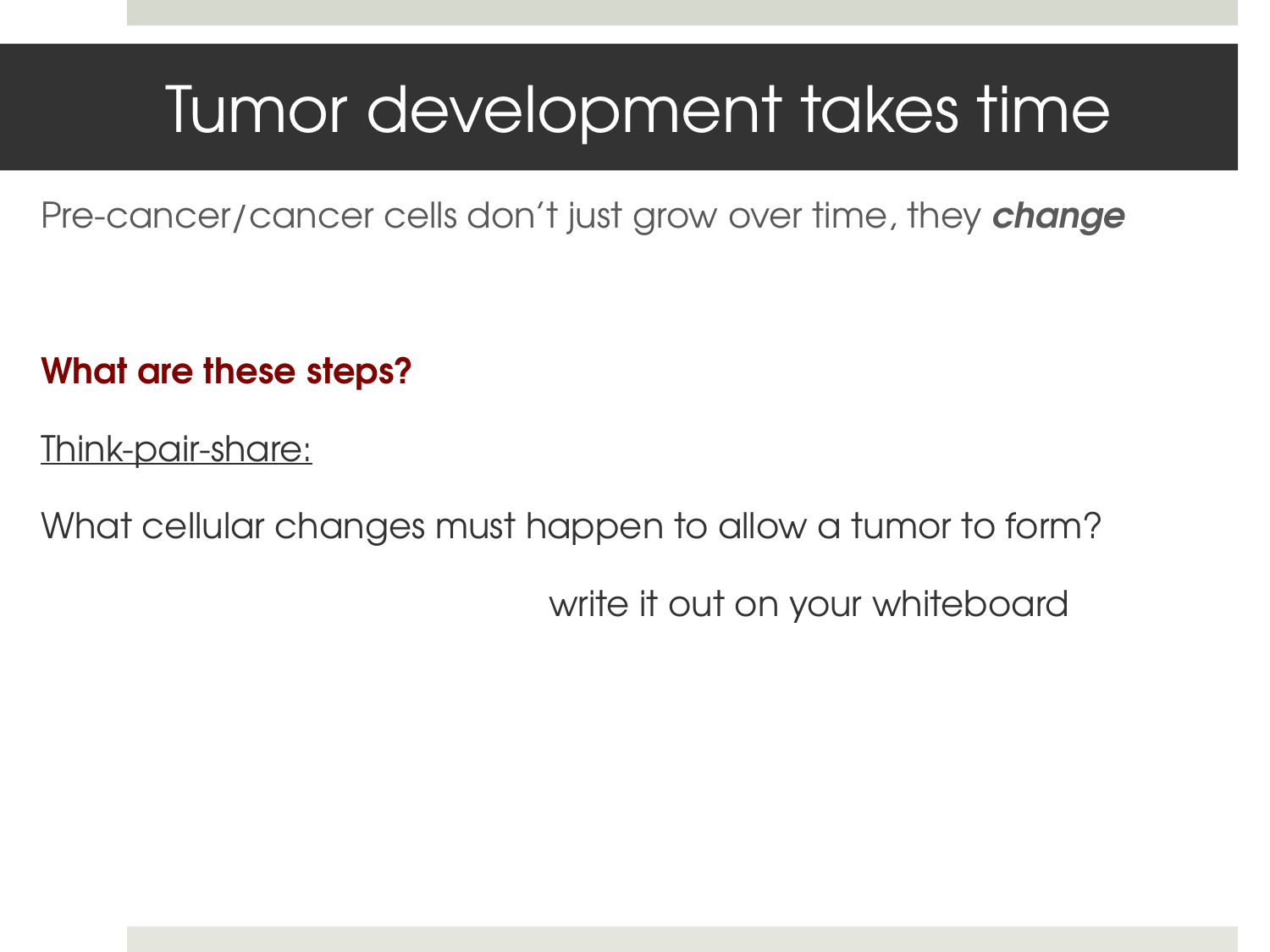

# Tumor development takes time
Pre-cancer/cancer cells don’t just grow over time, they change

What are these steps?
Think-pair-share:
What cellular changes must happen to allow a tumor to form?
				write it out on your whiteboard